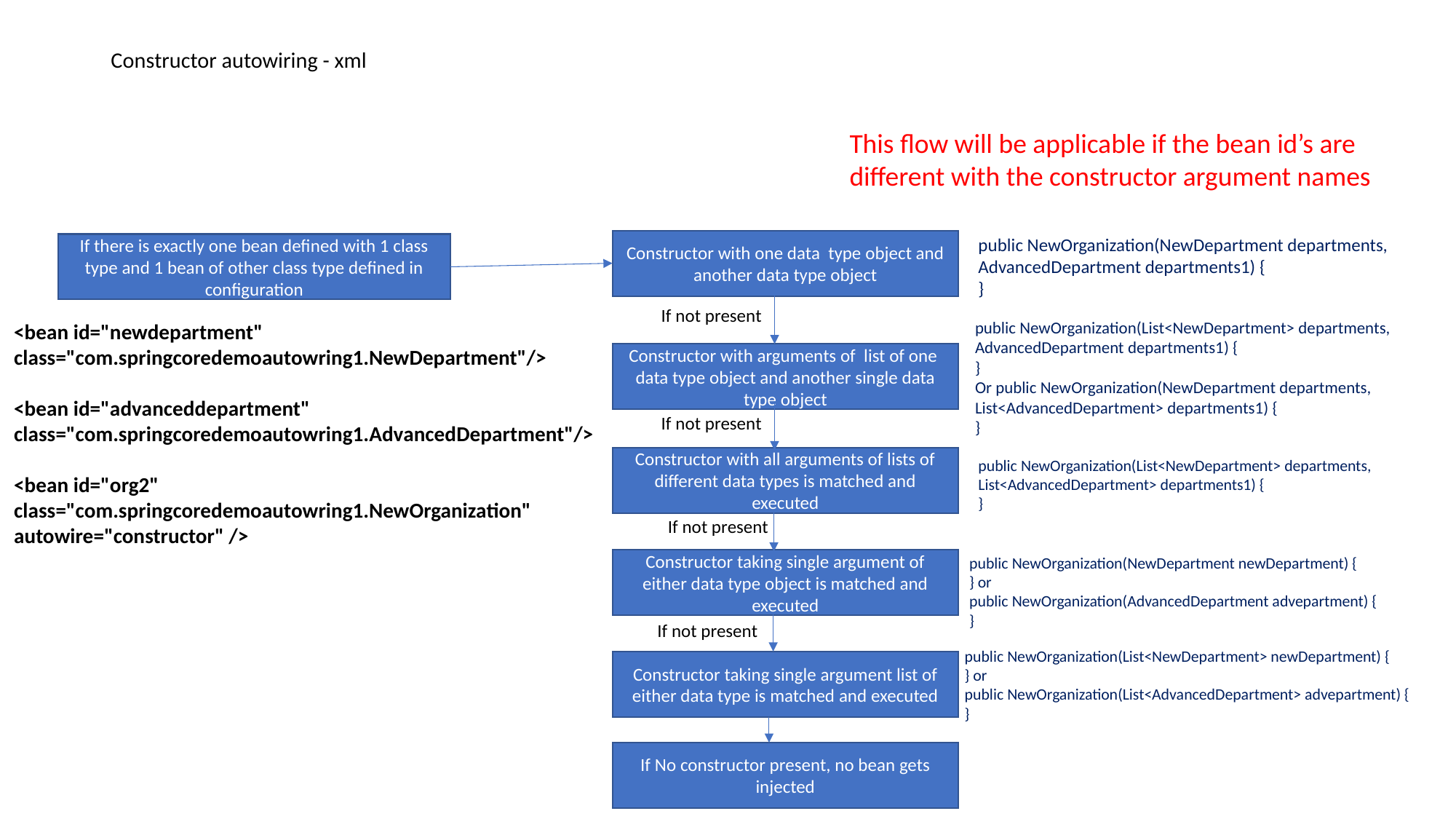

# Constructor autowiring - xml
This flow will be applicable if the bean id’s are different with the constructor argument names
public NewOrganization(NewDepartment departments, AdvancedDepartment departments1) {
}
Constructor with one data  type object and another data type object
If there is exactly one bean defined with 1 class type and 1 bean of other class type defined in configuration
If not present
public NewOrganization(List<NewDepartment> departments, AdvancedDepartment departments1) {
}
Or public NewOrganization(NewDepartment departments, List<AdvancedDepartment> departments1) {
}

<bean id="newdepartment" class="com.springcoredemoautowring1.NewDepartment"/>

<bean id="advanceddepartment" class="com.springcoredemoautowring1.AdvancedDepartment"/>

<bean id="org2" class="com.springcoredemoautowring1.NewOrganization" autowire="constructor" />
Constructor with arguments of  list of one  data type object and another single data type object
If not present
Constructor with all arguments of lists of different data types is matched and executed
public NewOrganization(List<NewDepartment> departments, List<AdvancedDepartment> departments1) {
}

If not present
public NewOrganization(NewDepartment newDepartment) {
} or
public NewOrganization(AdvancedDepartment advepartment) {
}

Constructor taking single argument of either data type object is matched and executed
If not present
public NewOrganization(List<NewDepartment> newDepartment) {
} or
public NewOrganization(List<AdvancedDepartment> advepartment) {
}

Constructor taking single argument list of either data type is matched and executed
If No constructor present, no bean gets injected